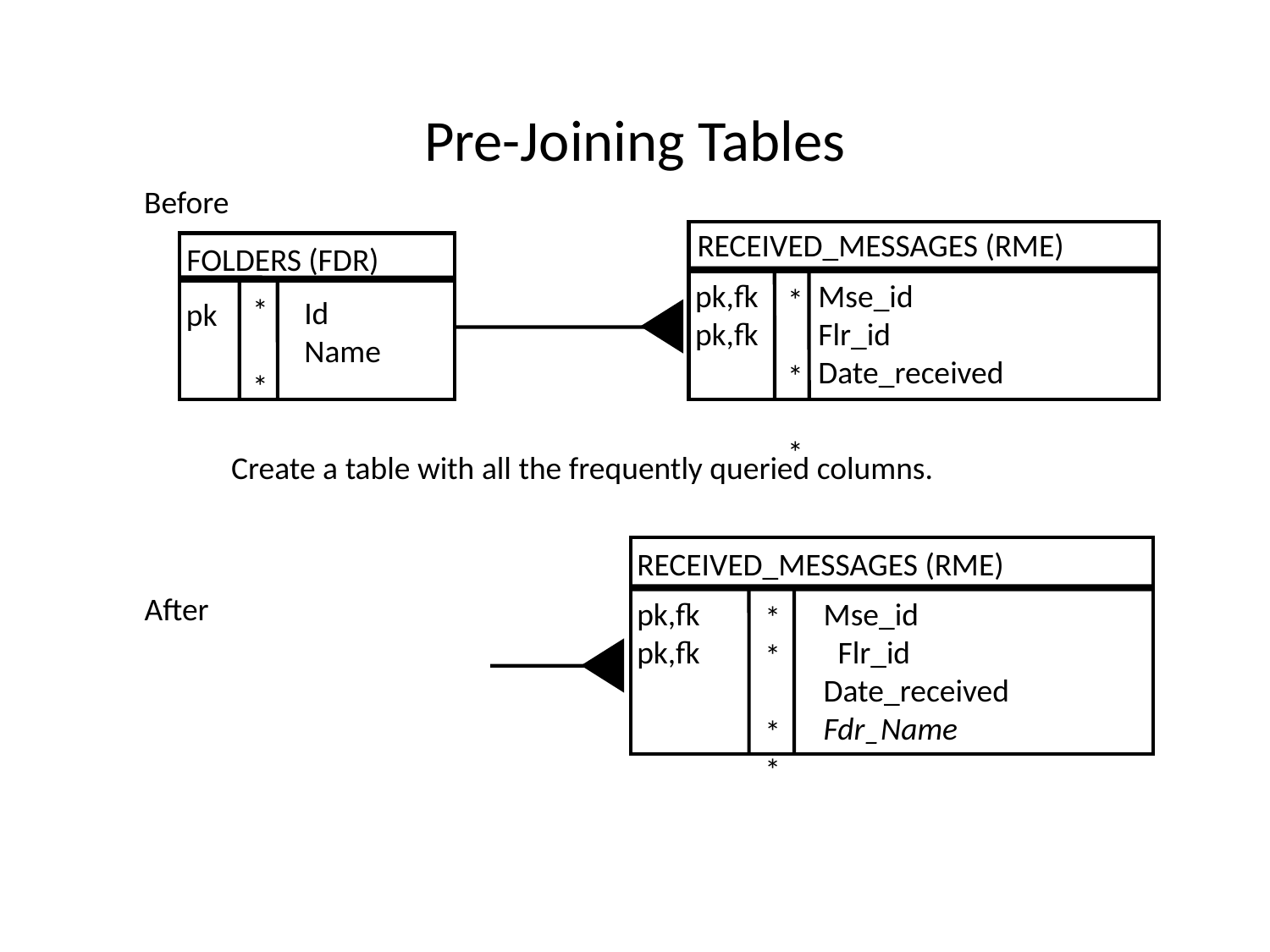

# Pre-Joining Tables
Before
RECEIVED_MESSAGES (RME)

FOLDERS (FDR)

pk,fk     pk,fk
Mse_id              Flr_id Date_received

*
*
*

*
*
Id        Name
pk

Create a table with all the frequently queried columns.

RECEIVED_MESSAGES (RME)
After

pk,fk   pk,fk

Mse_id                  Flr_id   Date_received   Fdr_Name
**
*
*